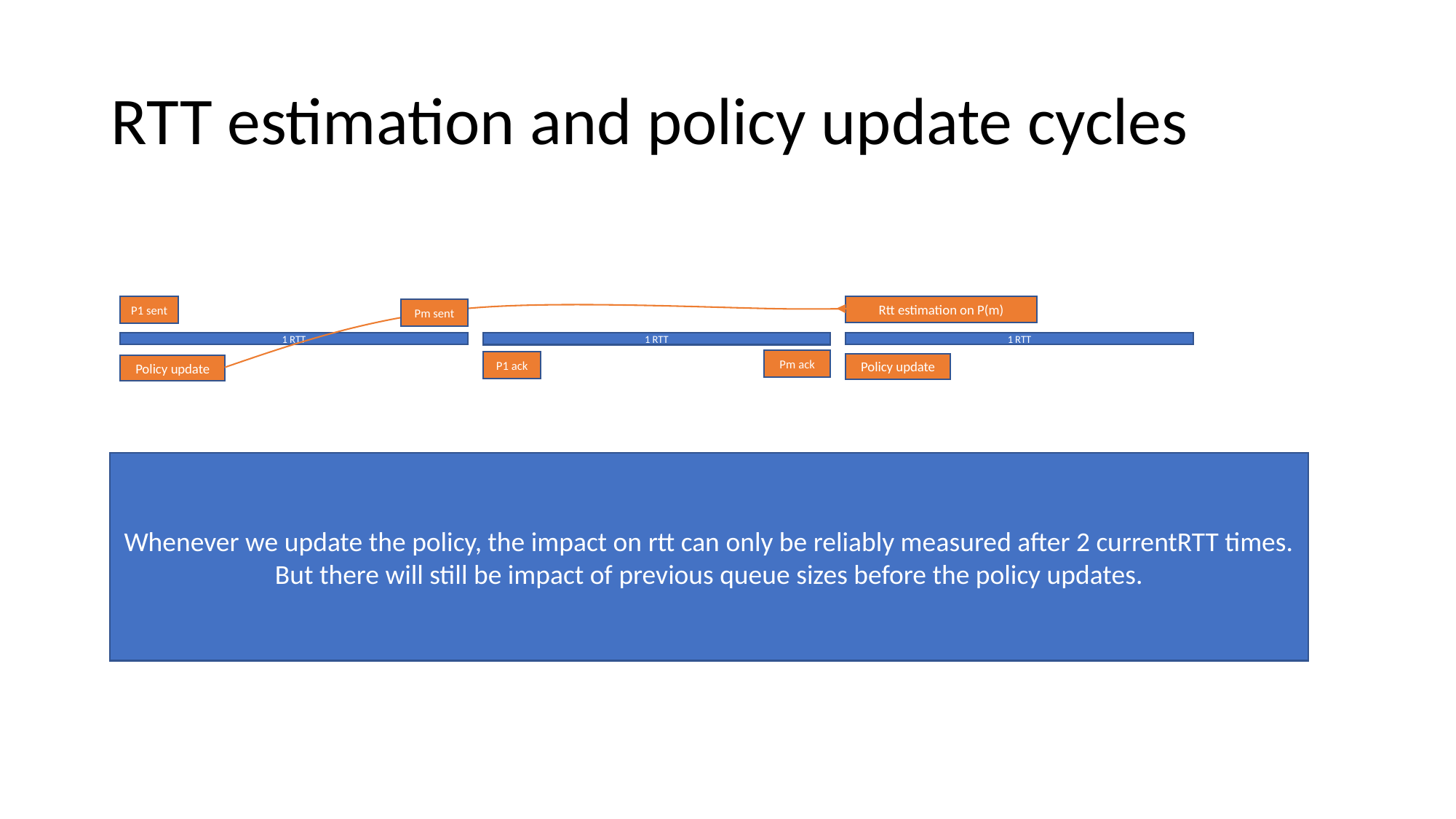

# RTT estimation and policy update cycles
Rtt estimation on P(m)
P1 sent
Pm sent

1 RTT
1 RTT
1 RTT
Pm ack
P1 ack
Policy update
Policy update
Whenever we update the policy, the impact on rtt can only be reliably measured after 2 currentRTT times. But there will still be impact of previous queue sizes before the policy updates.